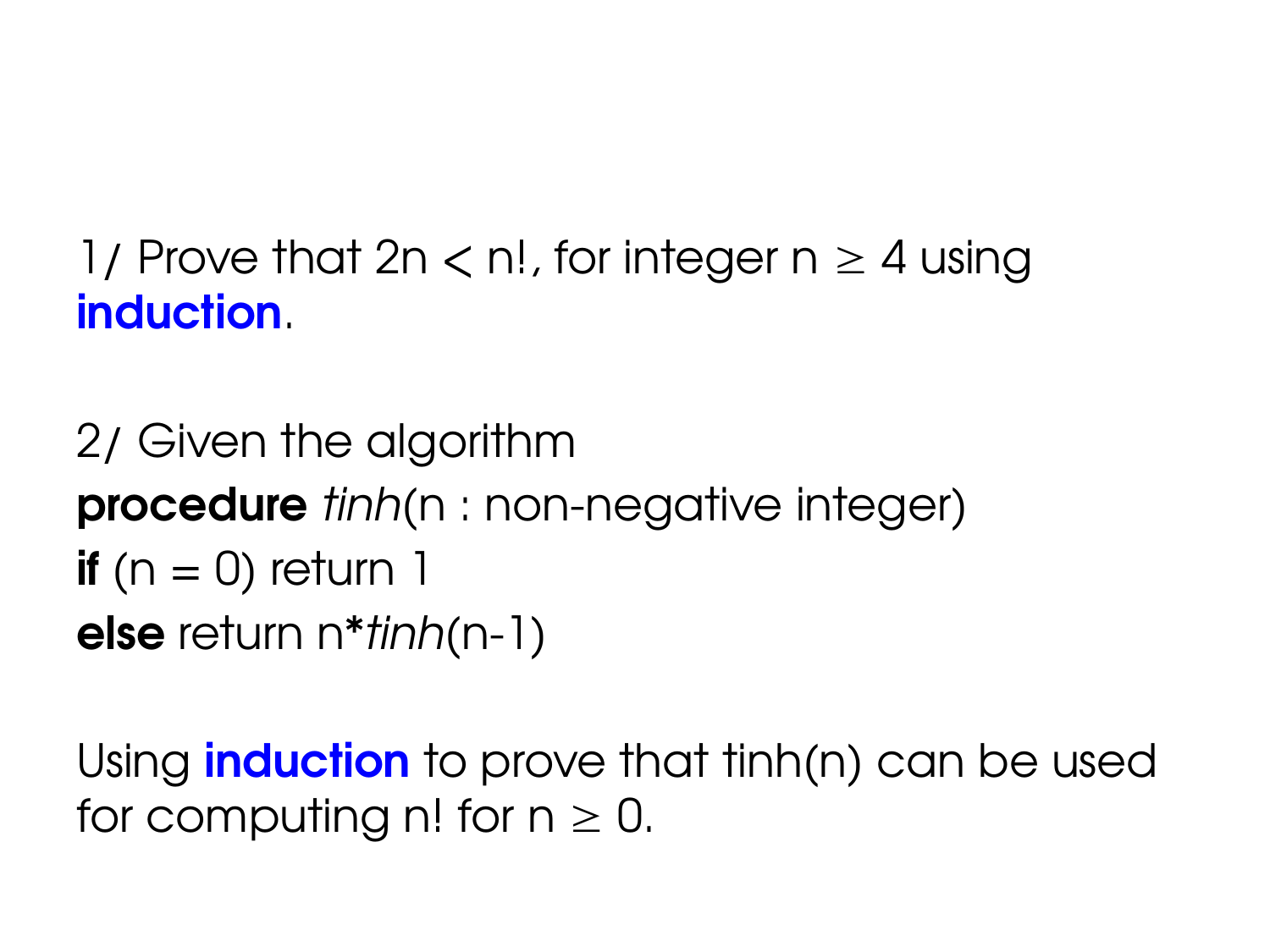

#
1/ Prove that 2n < n!, for integer n ≥ 4 using induction.

2/ Given the algorithm
procedure tinh(n : non-negative integer)
if (n = 0) return 1
else return n*tinh(n-1)

Using induction to prove that tinh(n) can be used for computing n! for n ≥ 0.